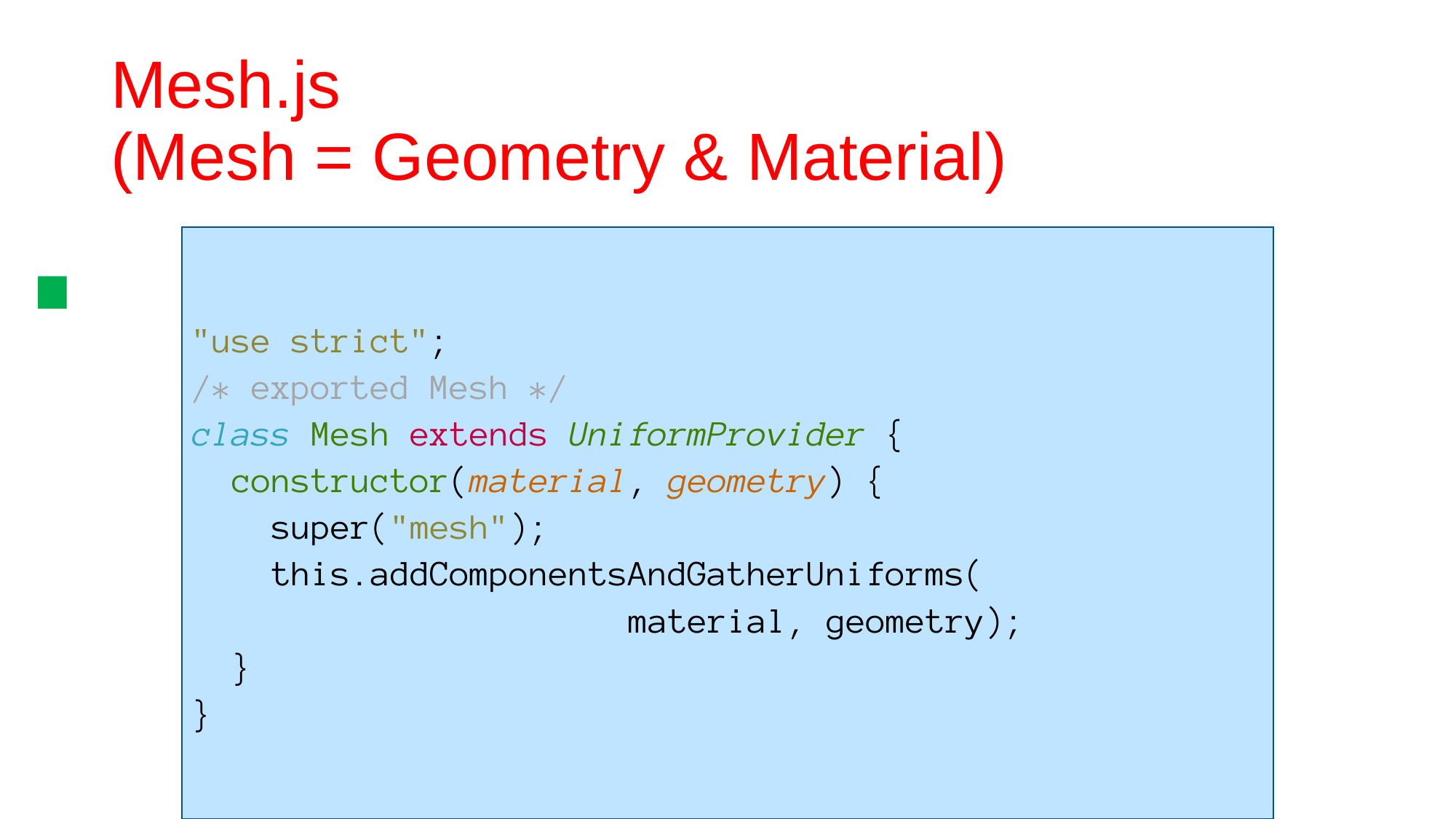

.
# Mesh.js (Mesh = Geometry & Material)
"use strict";
/* exported Mesh */
class Mesh extends UniformProvider {
  constructor(material, geometry) {
    super("mesh");
    this.addComponentsAndGatherUniforms(
                      material, geometry);
  }
}